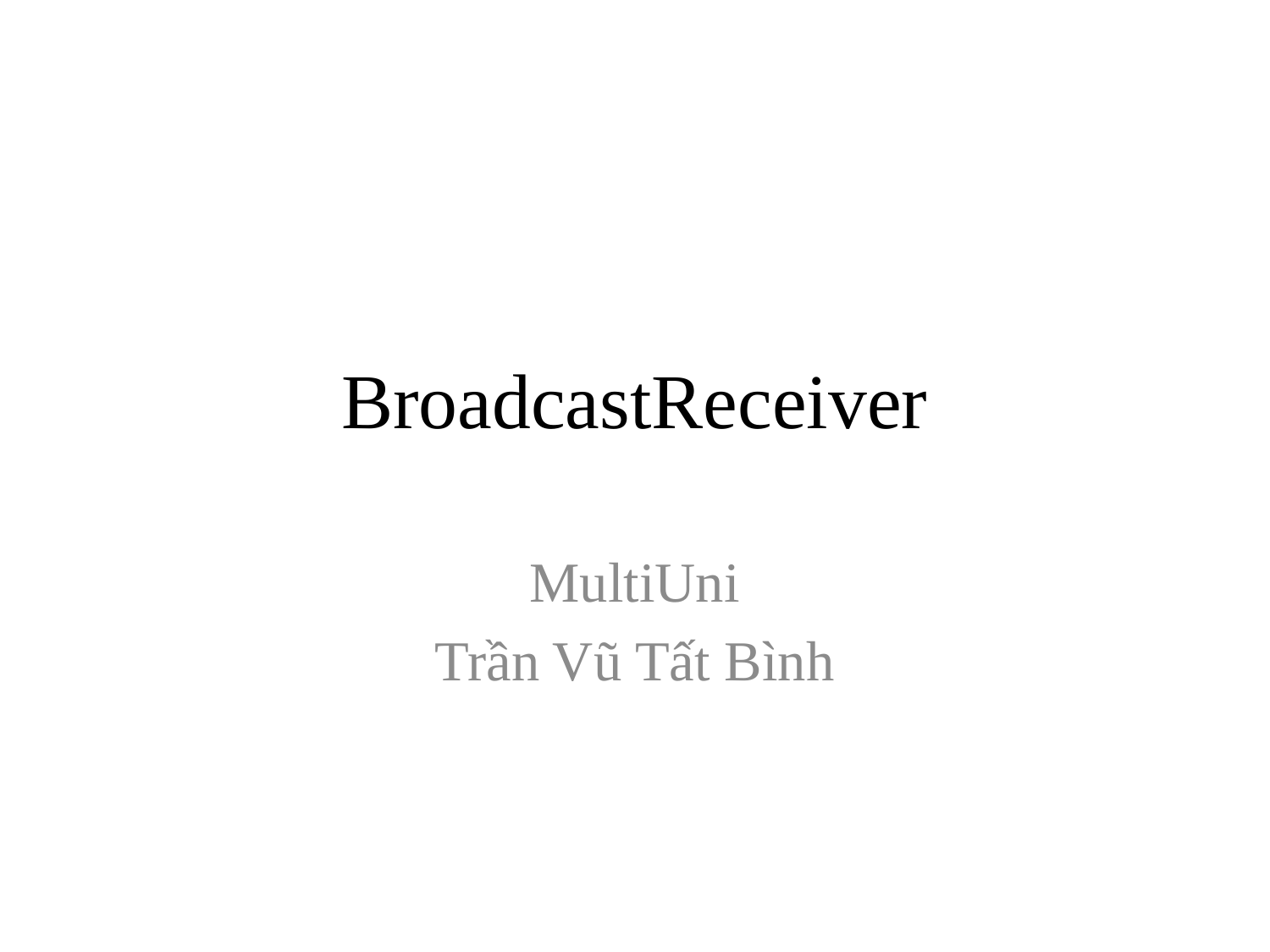

# BroadcastReceiver
MultiUni
Trần Vũ Tất Bình